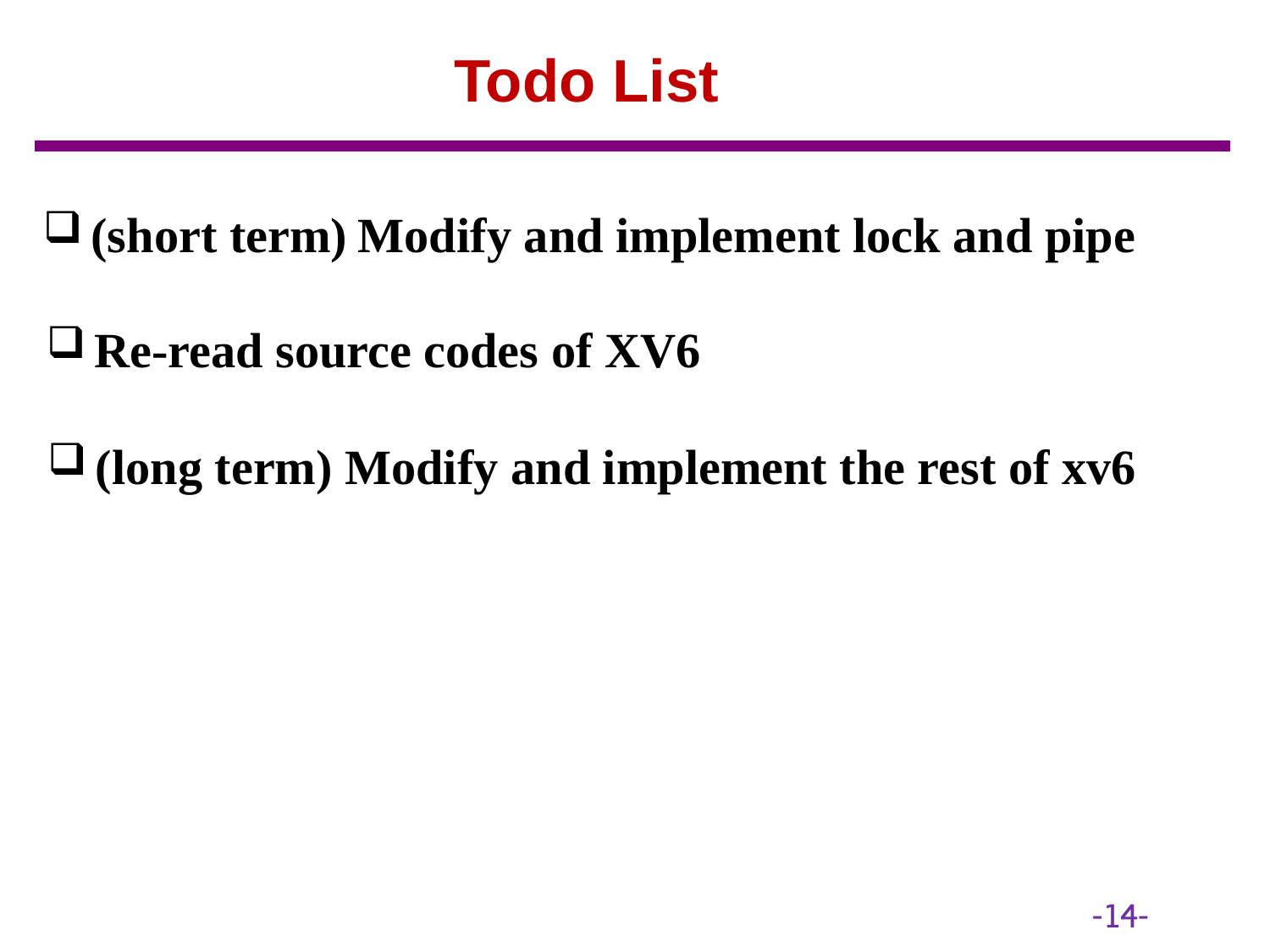

# Todo List
(short term) Modify and implement lock and pipe
Re-read source codes of XV6
(long term) Modify and implement the rest of xv6

-14-